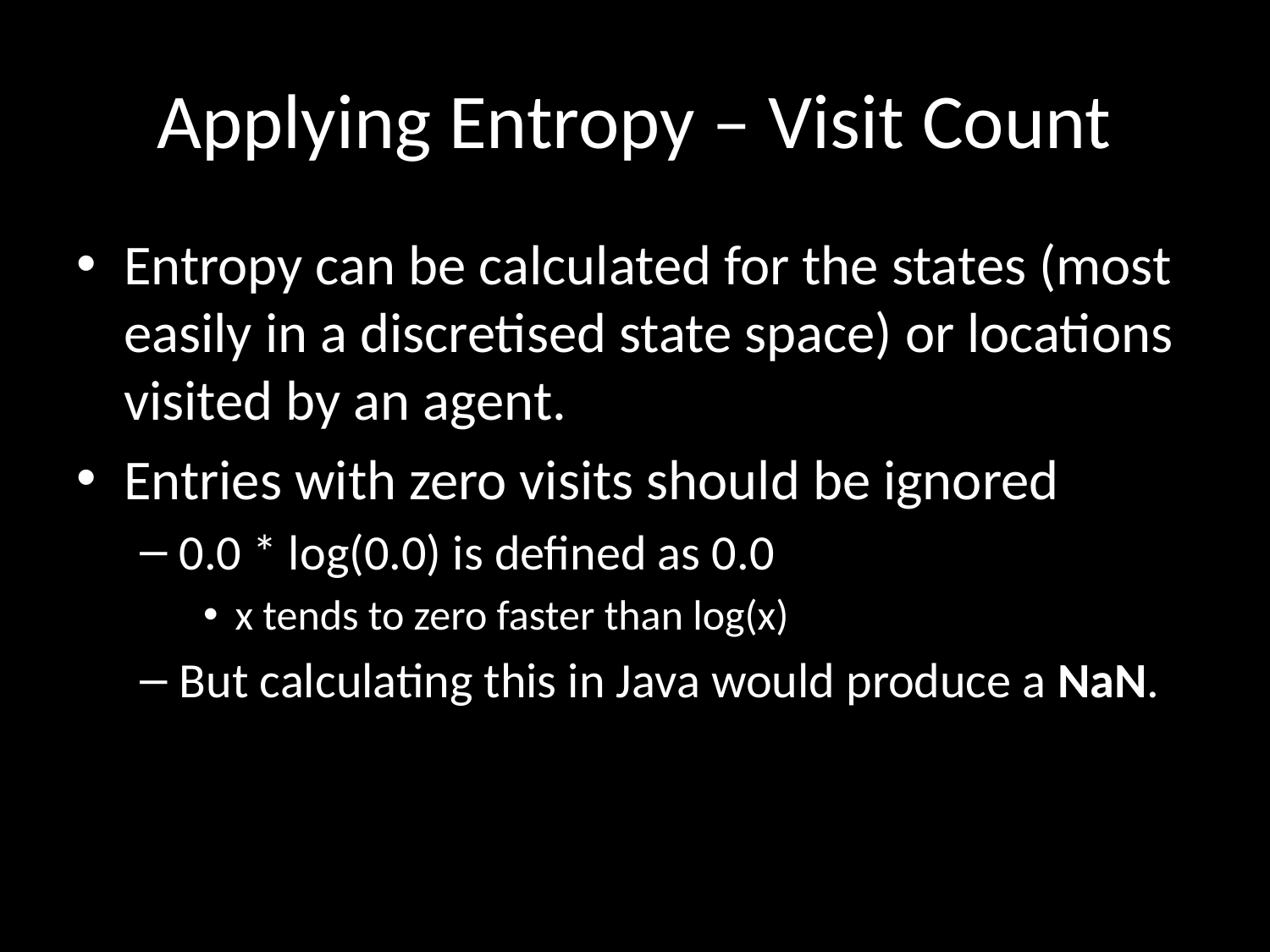

# Applying Entropy – Visit Count
Entropy can be calculated for the states (most easily in a discretised state space) or locations visited by an agent.
Entries with zero visits should be ignored
0.0 * log(0.0) is defined as 0.0
x tends to zero faster than log(x)
But calculating this in Java would produce a NaN.